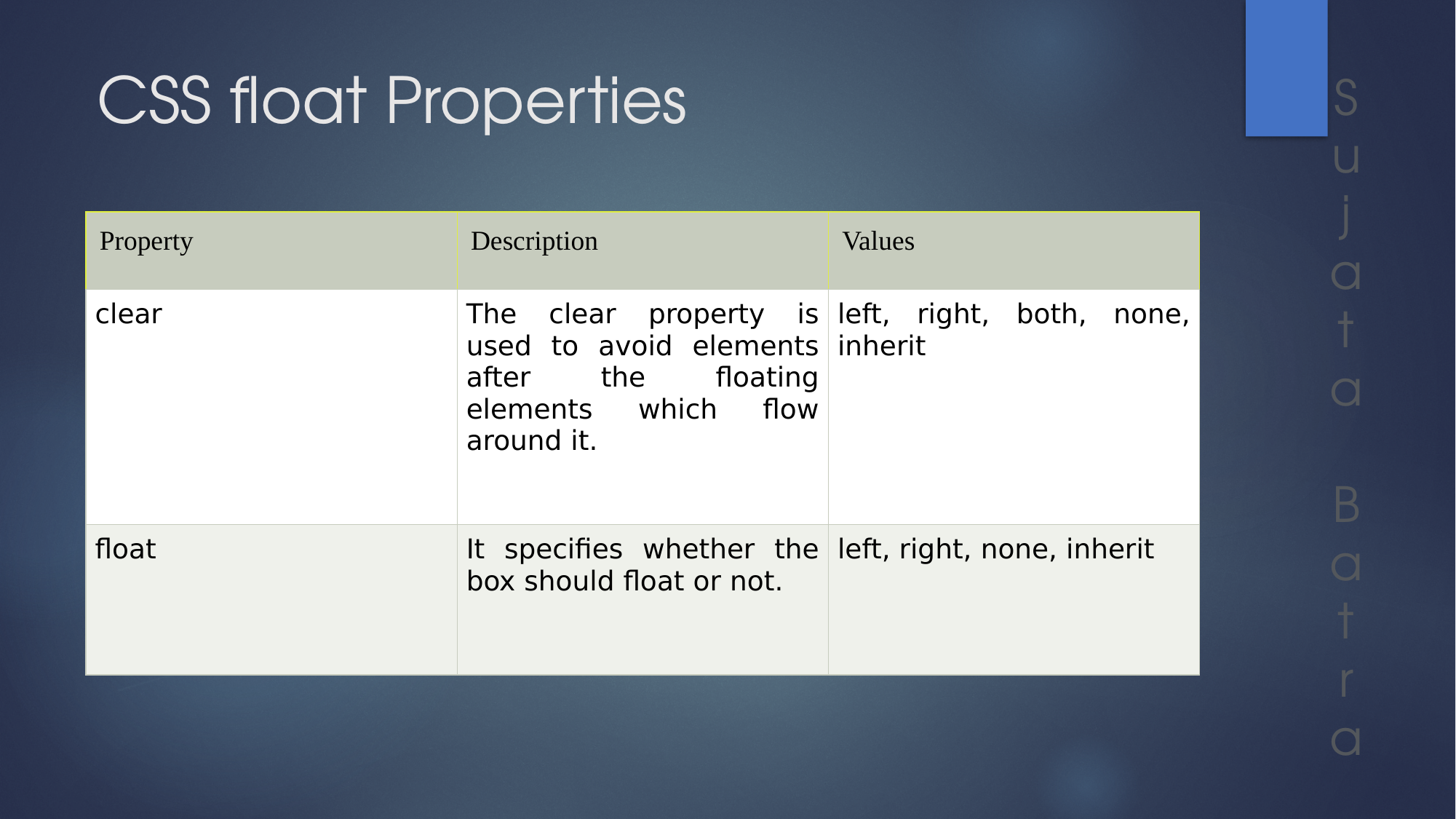

# CSS float Properties
| Property | Description | Values |
| --- | --- | --- |
| clear | The clear property is used to avoid elements after the floating elements which flow around it. | left, right, both, none, inherit |
| float | It specifies whether the box should float or not. | left, right, none, inherit |